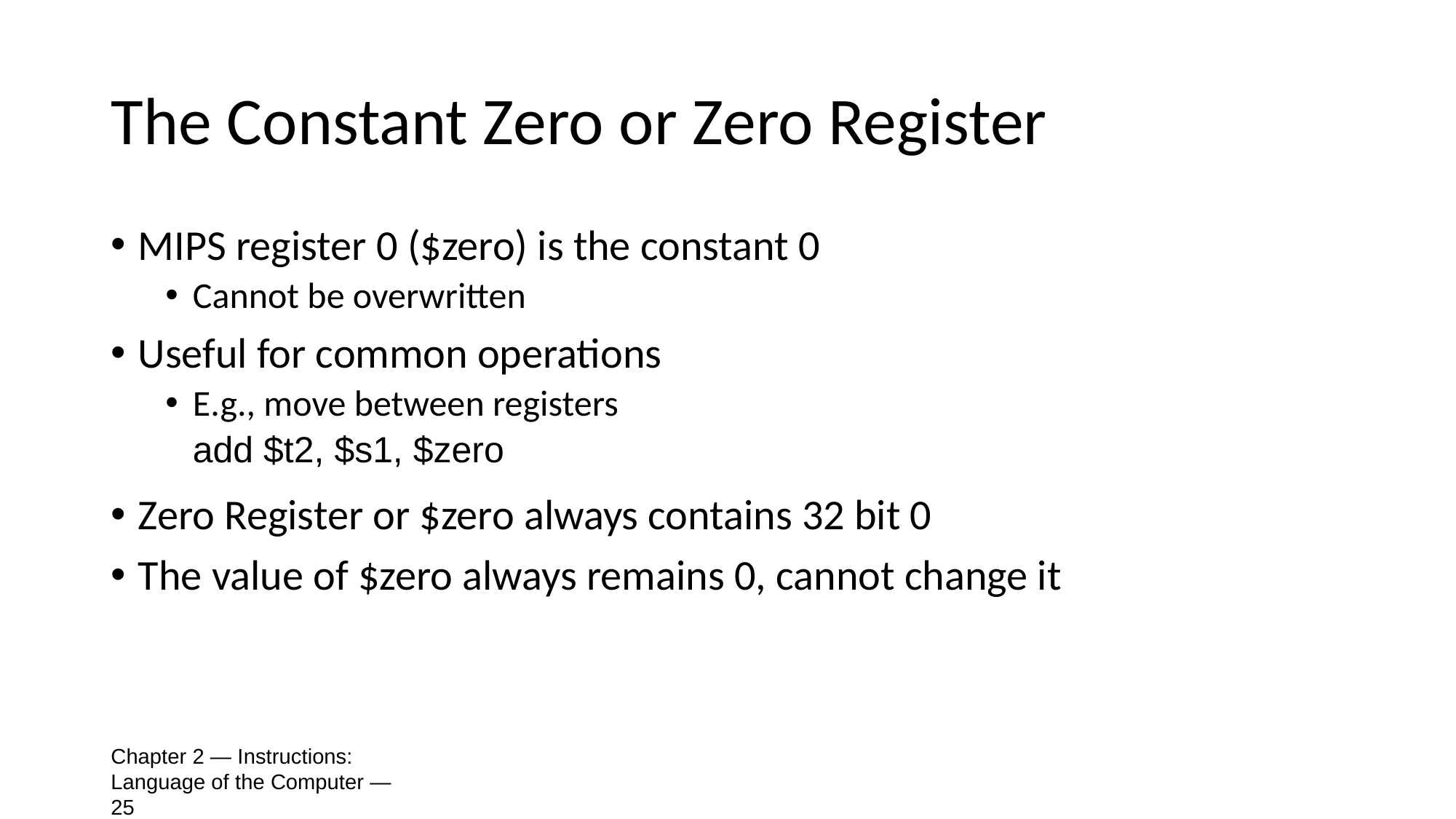

# The Constant Zero or Zero Register
MIPS register 0 ($zero) is the constant 0
Cannot be overwritten
Useful for common operations
E.g., move between registers
	add $t2, $s1, $zero
Zero Register or $zero always contains 32 bit 0
The value of $zero always remains 0, cannot change it
Chapter 2 — Instructions: Language of the Computer — 25